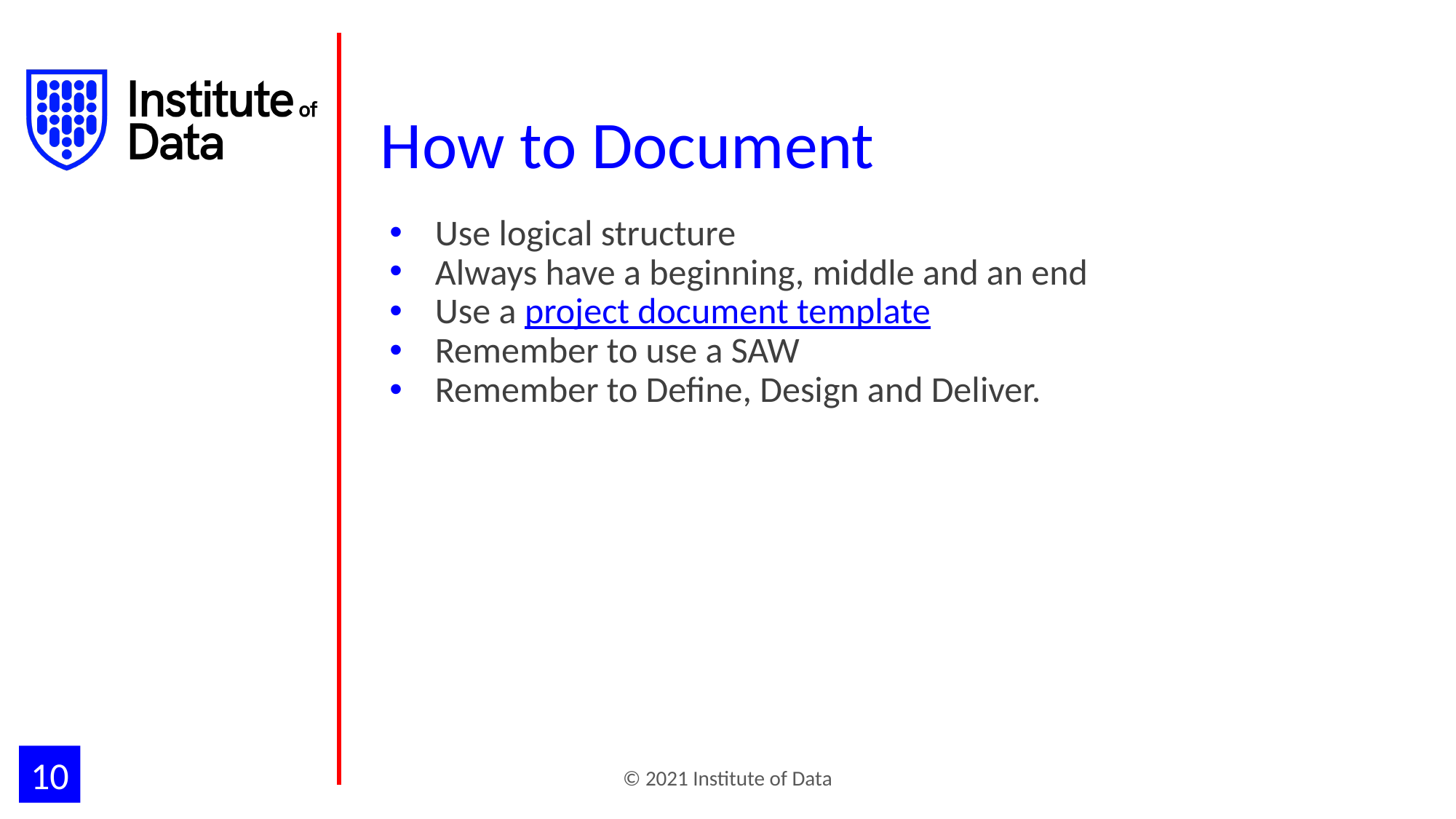

# How to Document
Use logical structure
Always have a beginning, middle and an end
Use a project document template
Remember to use a SAW
Remember to Define, Design and Deliver.